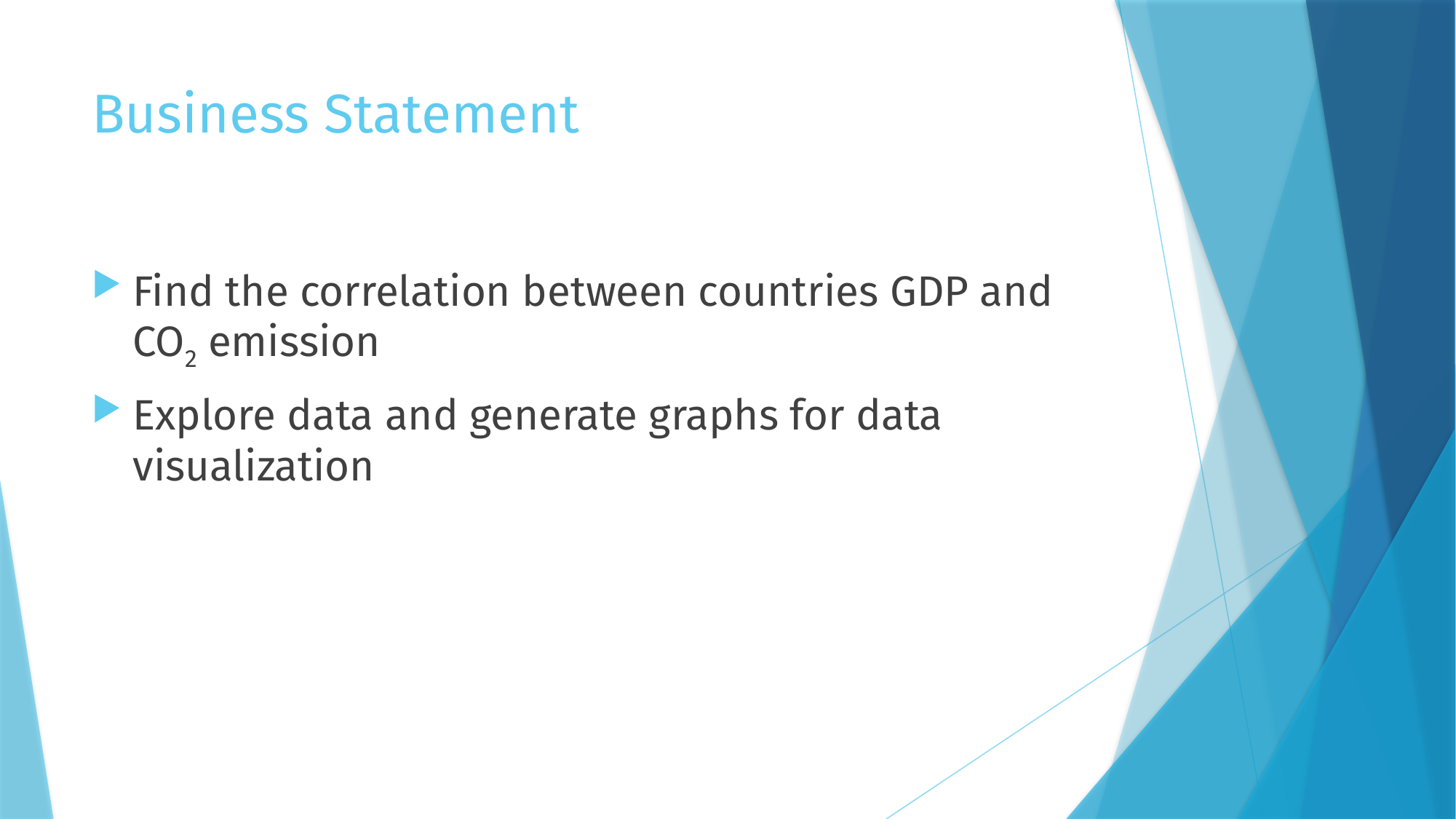

# Business Statement
Find the correlation between countries GDP and CO2 emission
Explore data and generate graphs for data visualization